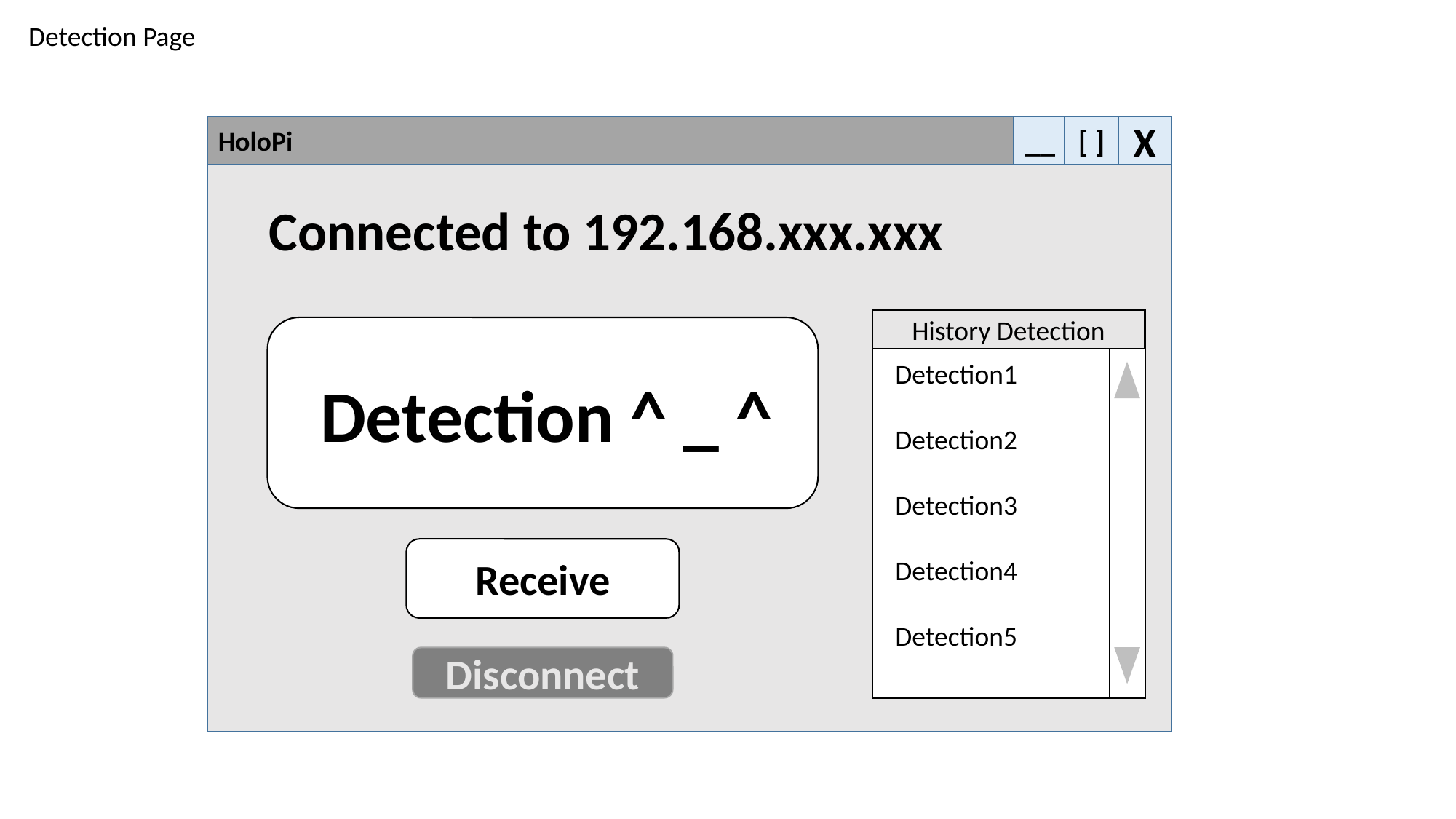

Detection Page
__
[ ]
X
HoloPi

Connected to 192.168.xxx.xxx
History Detection
  Detection1

  Detection2

  Detection3

  Detection4

  Detection5
  Detection ^ _ ^

Receive
Disconnect